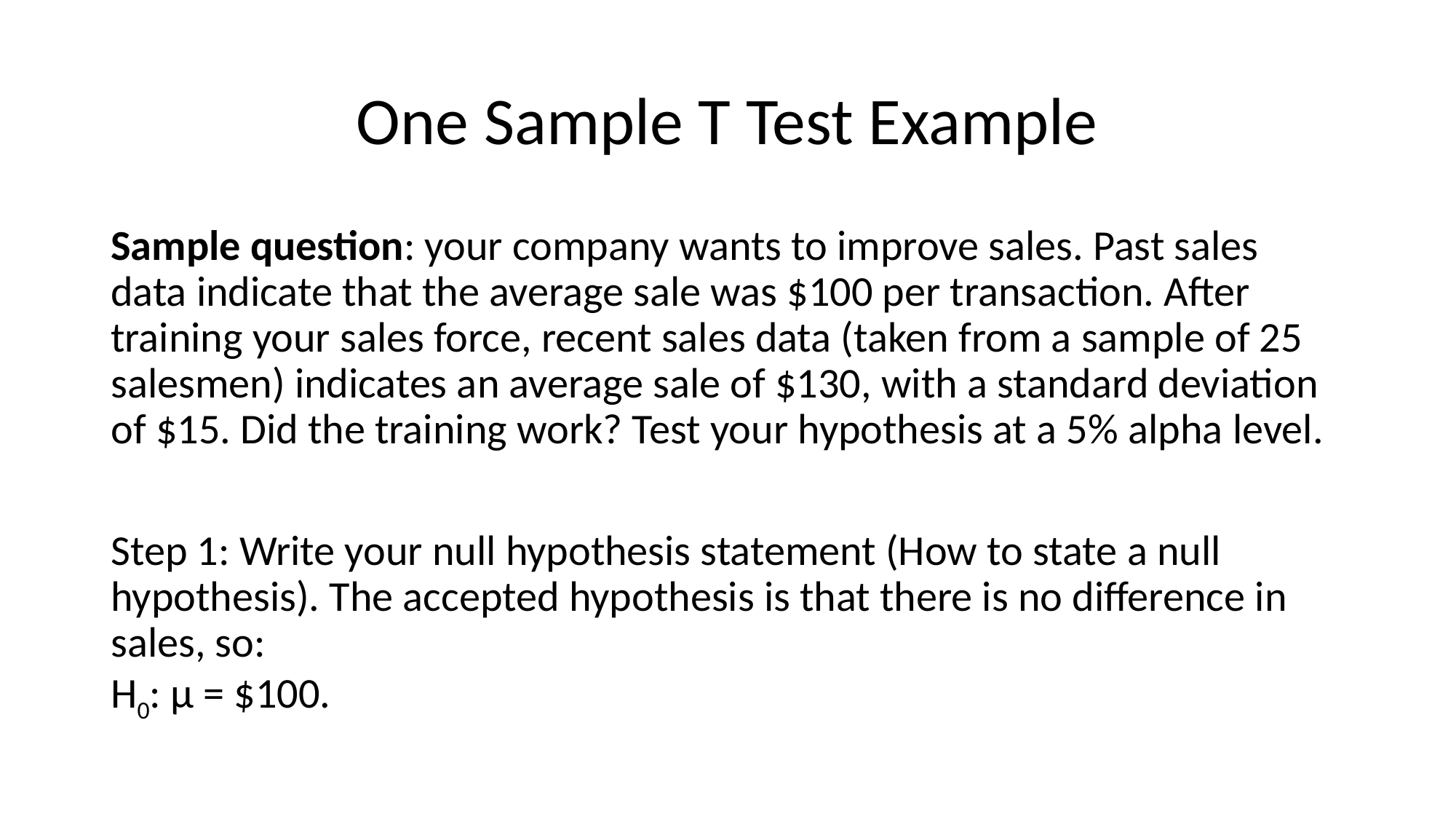

# One Sample T Test Example
Sample question: your company wants to improve sales. Past sales data indicate that the average sale was $100 per transaction. After training your sales force, recent sales data (taken from a sample of 25 salesmen) indicates an average sale of $130, with a standard deviation of $15. Did the training work? Test your hypothesis at a 5% alpha level.

Step 1: Write your null hypothesis statement (How to state a null hypothesis). The accepted hypothesis is that there is no difference in sales, so:
H0: μ = $100.